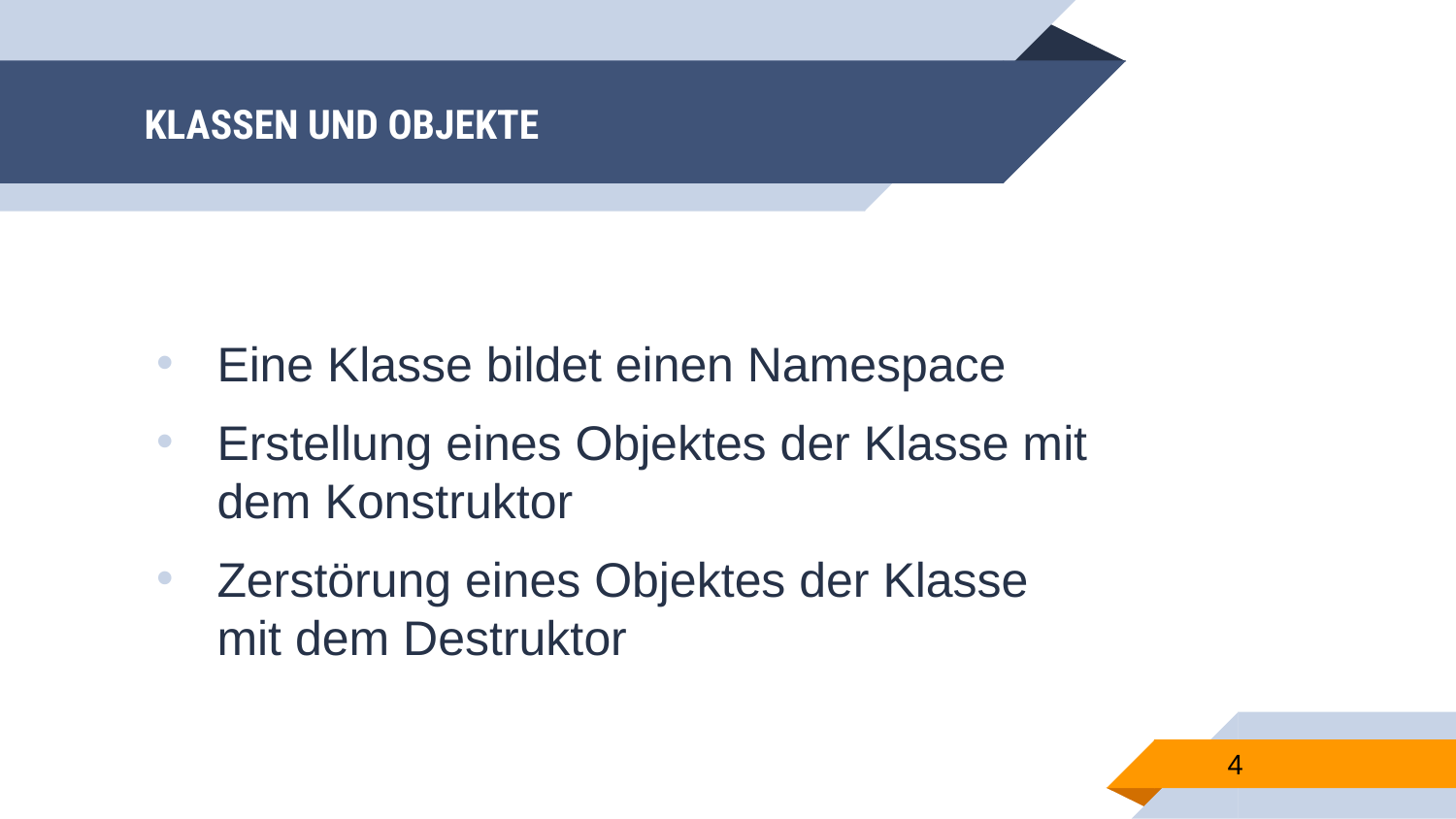

# KLASSEN UND OBJEKTE
Eine Klasse bildet einen Namespace
Erstellung eines Objektes der Klasse mit dem Konstruktor
Zerstörung eines Objektes der Klasse mit dem Destruktor
4